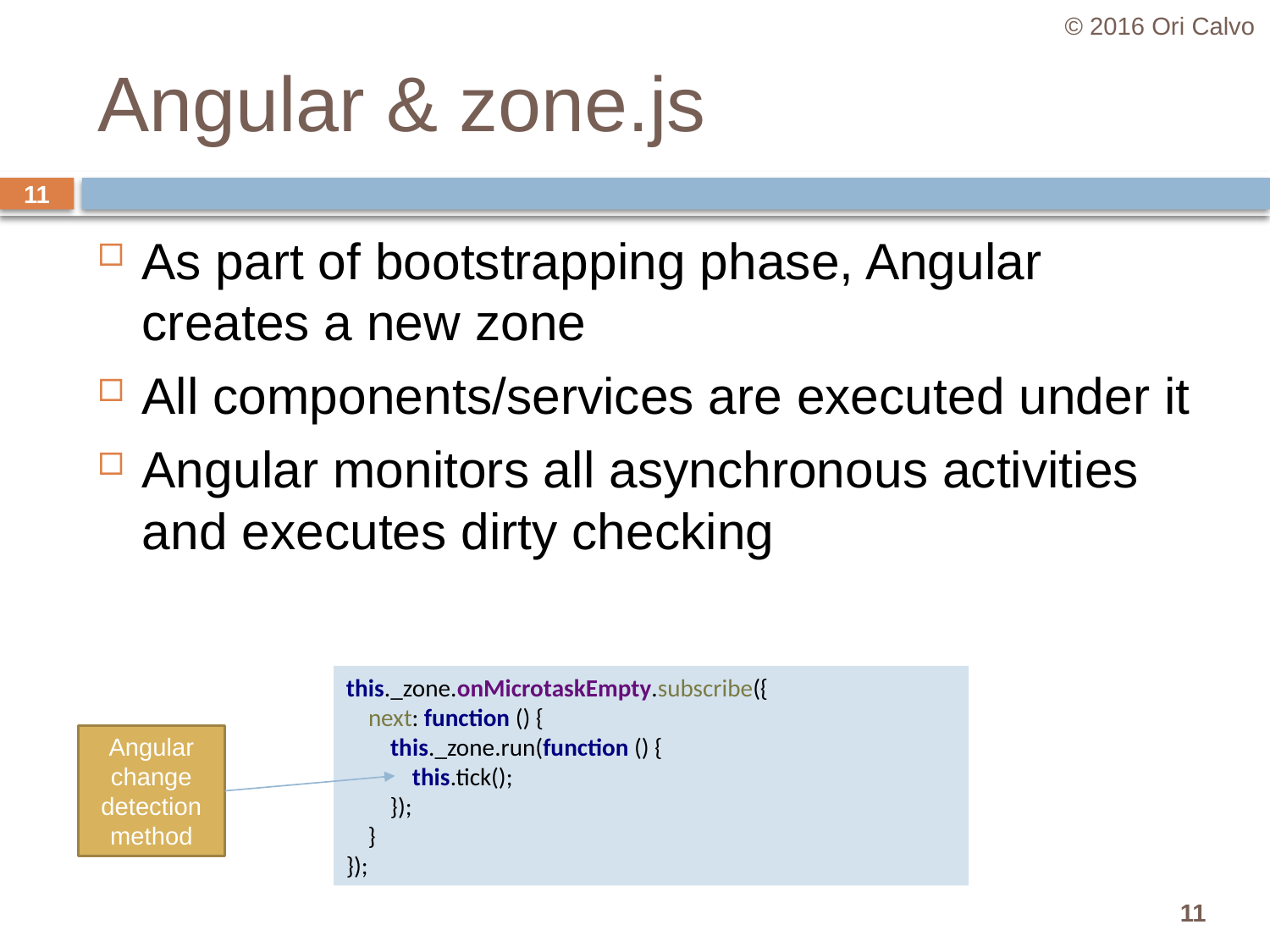

© 2016 Ori Calvo
# Angular & zone.js
11
As part of bootstrapping phase, Angular creates a new zone
All components/services are executed under it
Angular monitors all asynchronous activities and executes dirty checking
this._zone.onMicrotaskEmpty.subscribe({
    next: function () {
        this._zone.run(function () {
            this.tick();
        });
    }
});
Angular change detection method